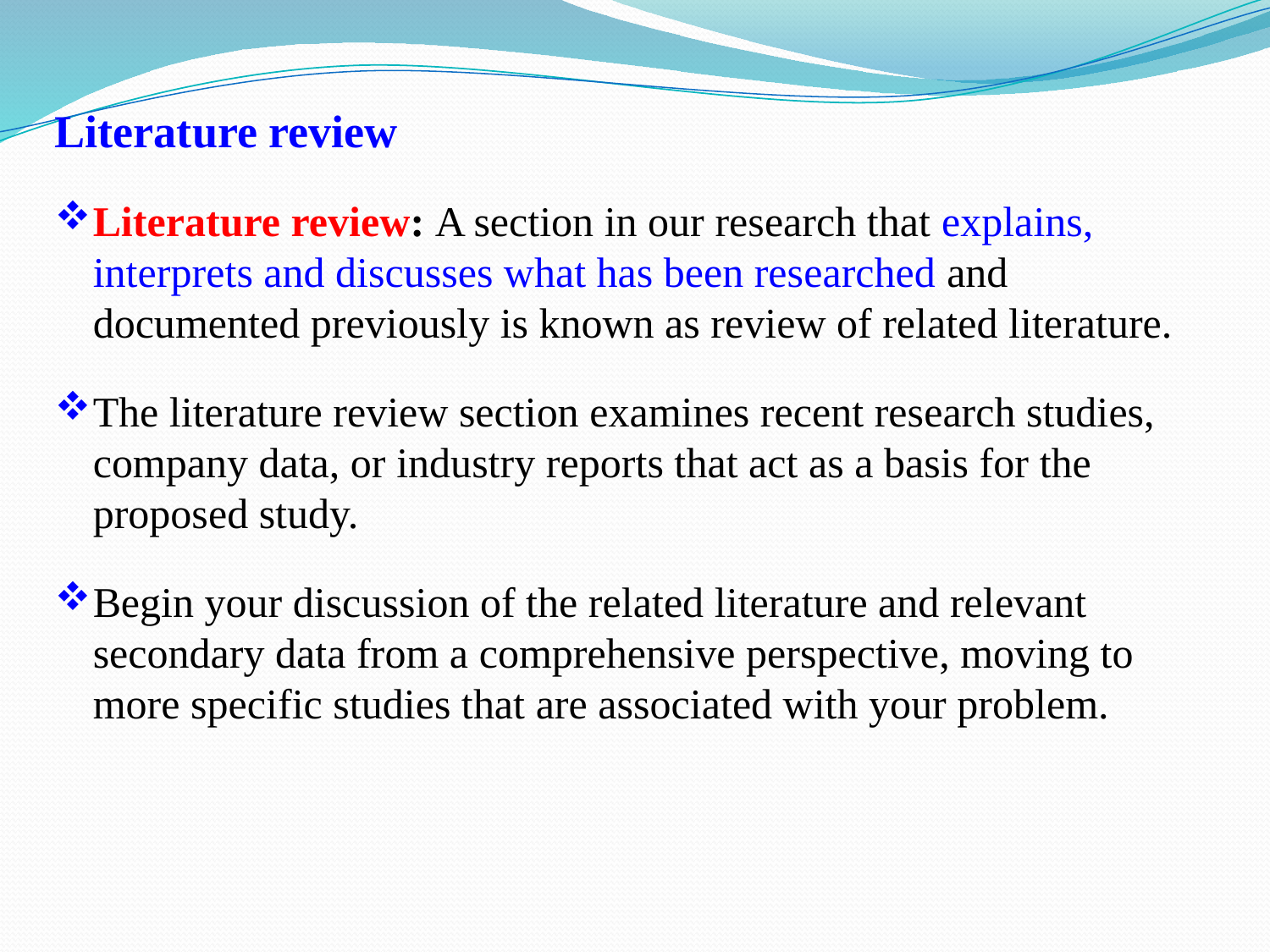

Literature review

Literature review: A section in our research that explains, interprets and discusses what has been researched and documented previously is known as review of related literature.

The literature review section examines recent research studies, company data, or industry reports that act as a basis for the proposed study.

Begin your discussion of the related literature and relevant secondary data from a comprehensive perspective, moving to more specific studies that are associated with your problem.